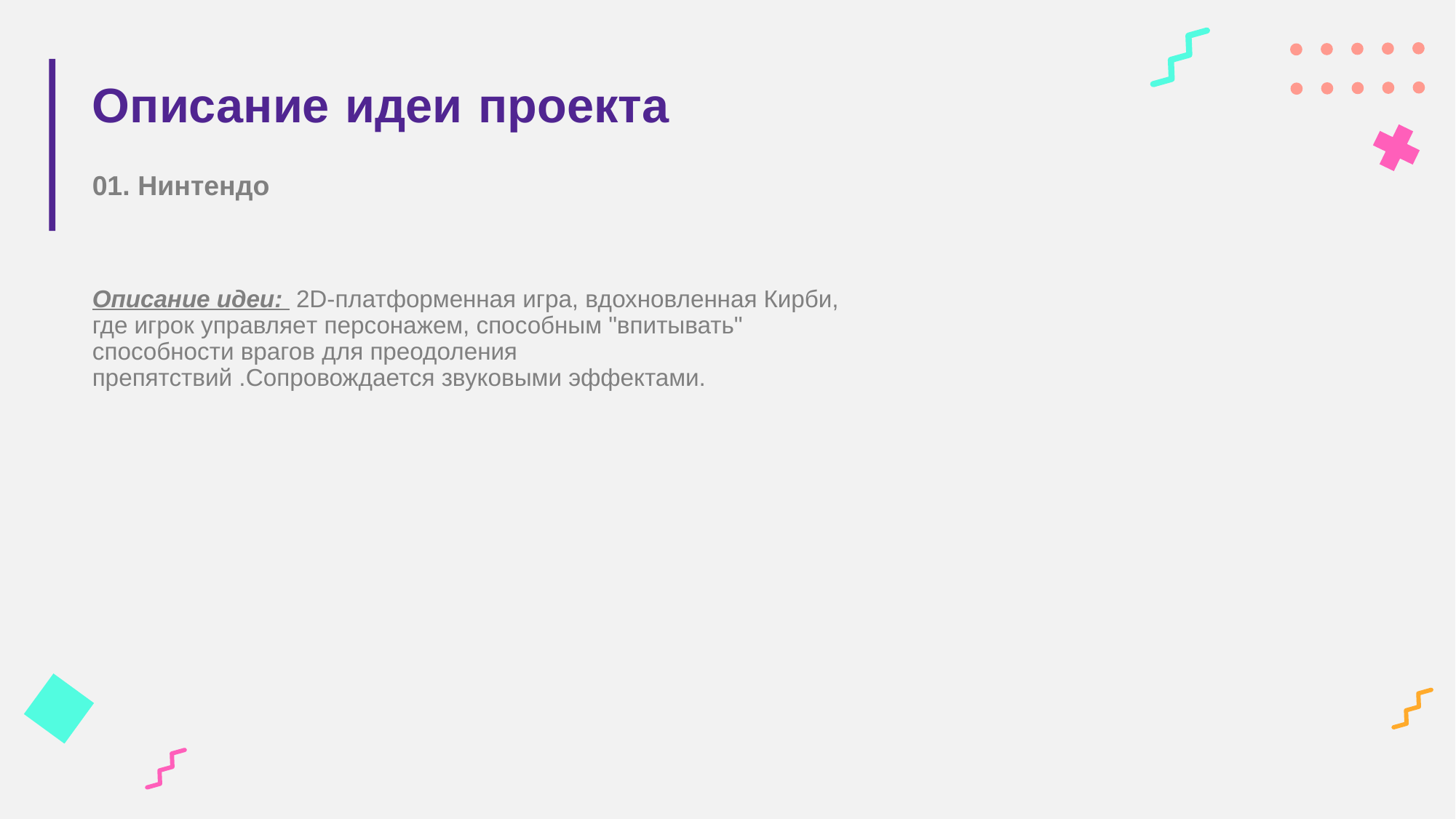

# Описание идеи проекта
01. Нинтендо
Описание идеи:  2D-платформенная игра, вдохновленная Кирби, где игрок управляет персонажем, способным "впитывать" способности врагов для преодоления препятствий .Сопровождается звуковыми эффектами.